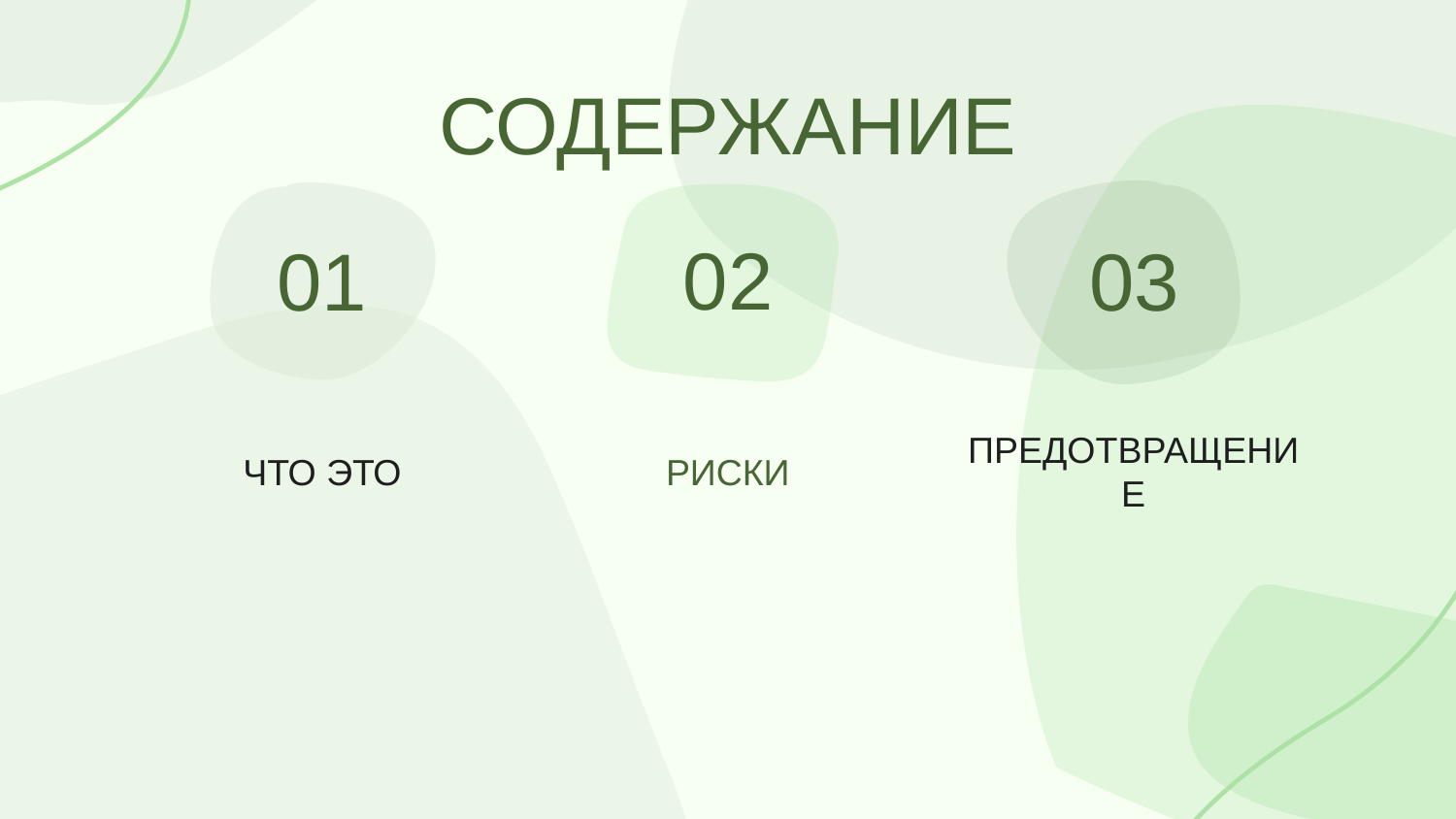

СОДЕРЖАНИЕ

02
01
03
ЧТО ЭТО
РИСКИ
ПРЕДОТВРАЩЕНИЕ